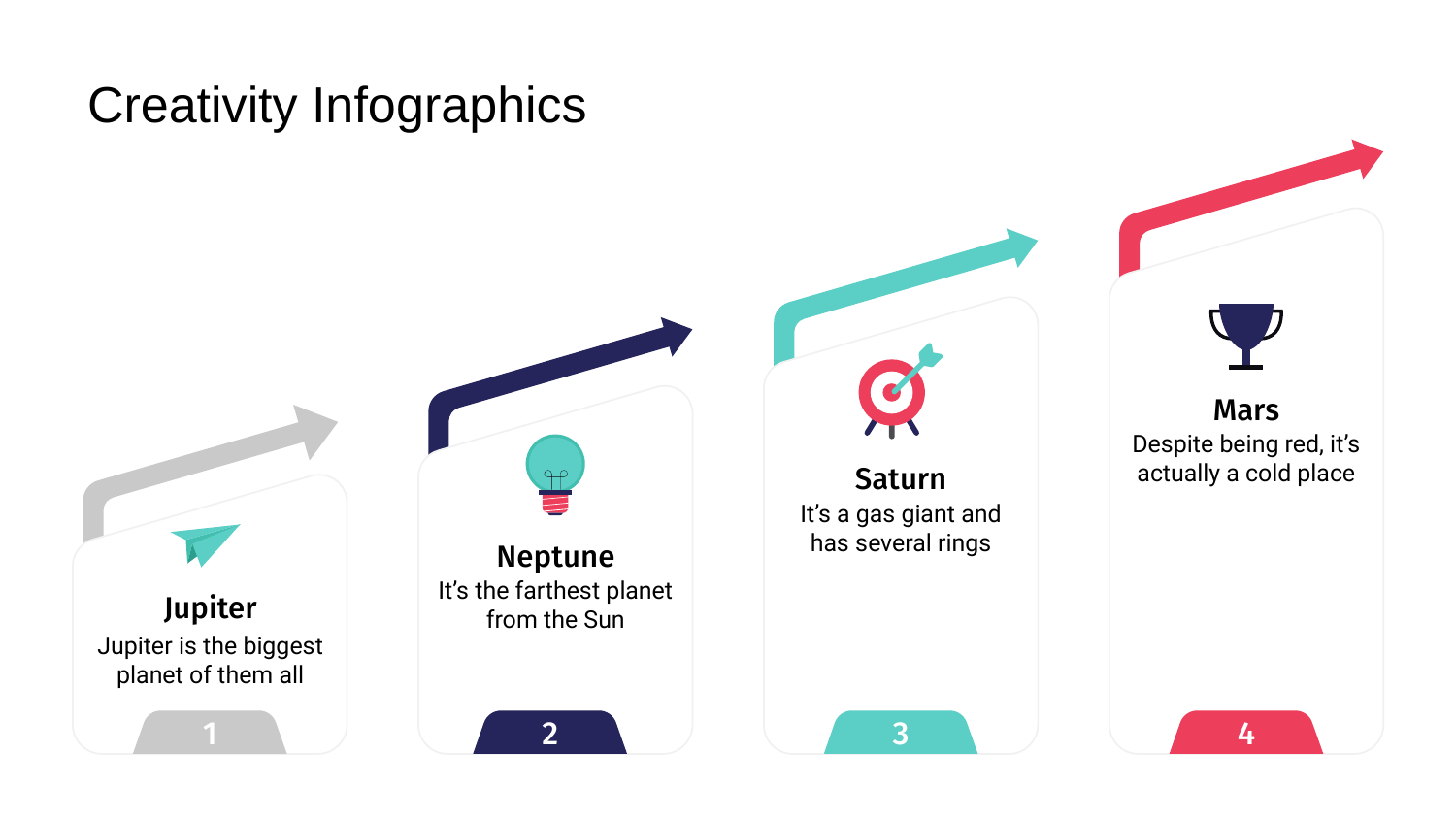

Creativity Infographics

Saturn
It’s a gas giant and has several rings

Mars

Despite being red, it’s actually a cold place

Neptune
It’s the farthest planet from the Sun

Jupiter
Jupiter is the biggest planet of them all
1
2
3
4